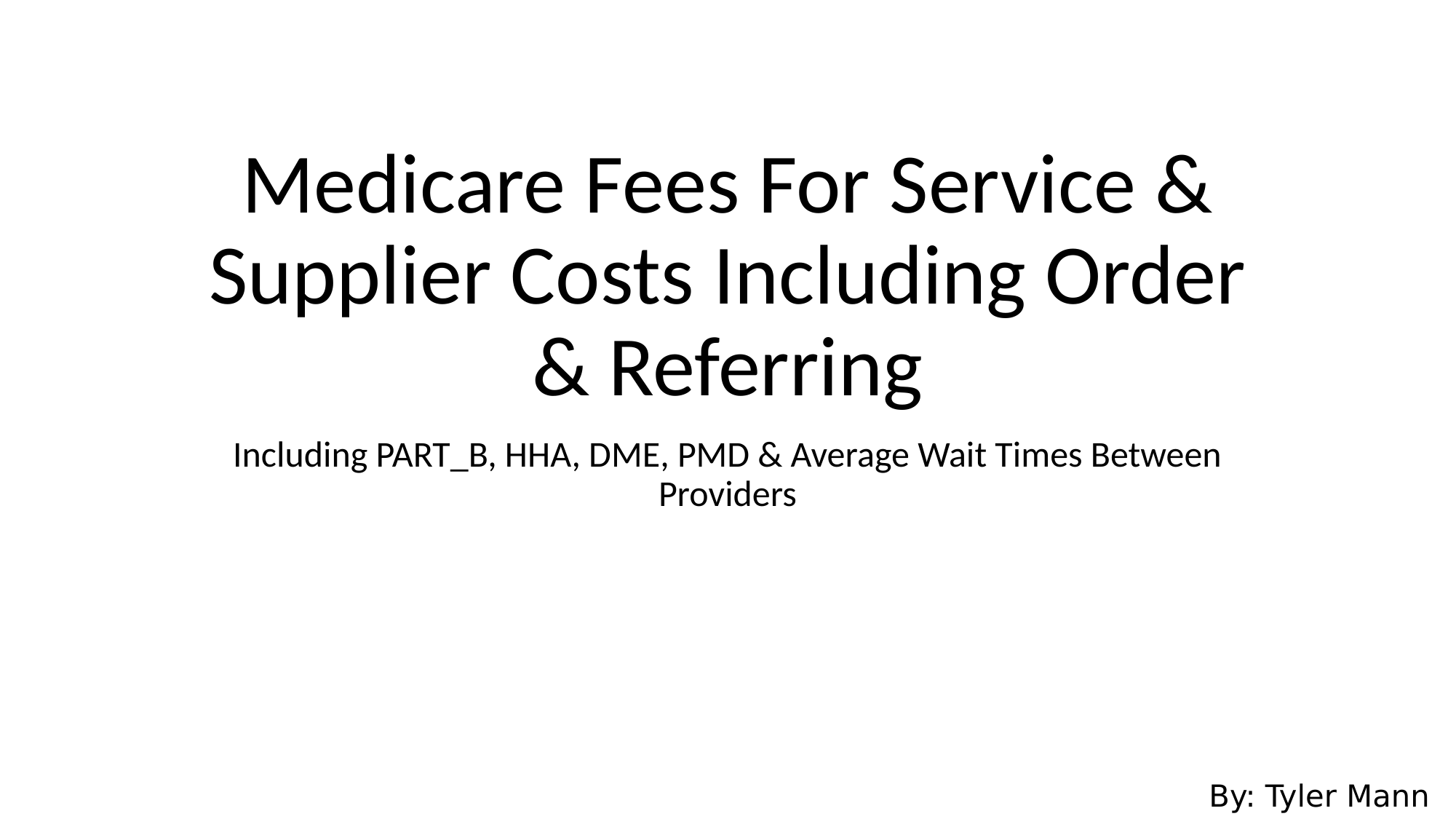

# Medicare Fees For Service & Supplier Costs Including Order & Referring
Including PART_B, HHA, DME, PMD & Average Wait Times Between Providers
By: Tyler Mann